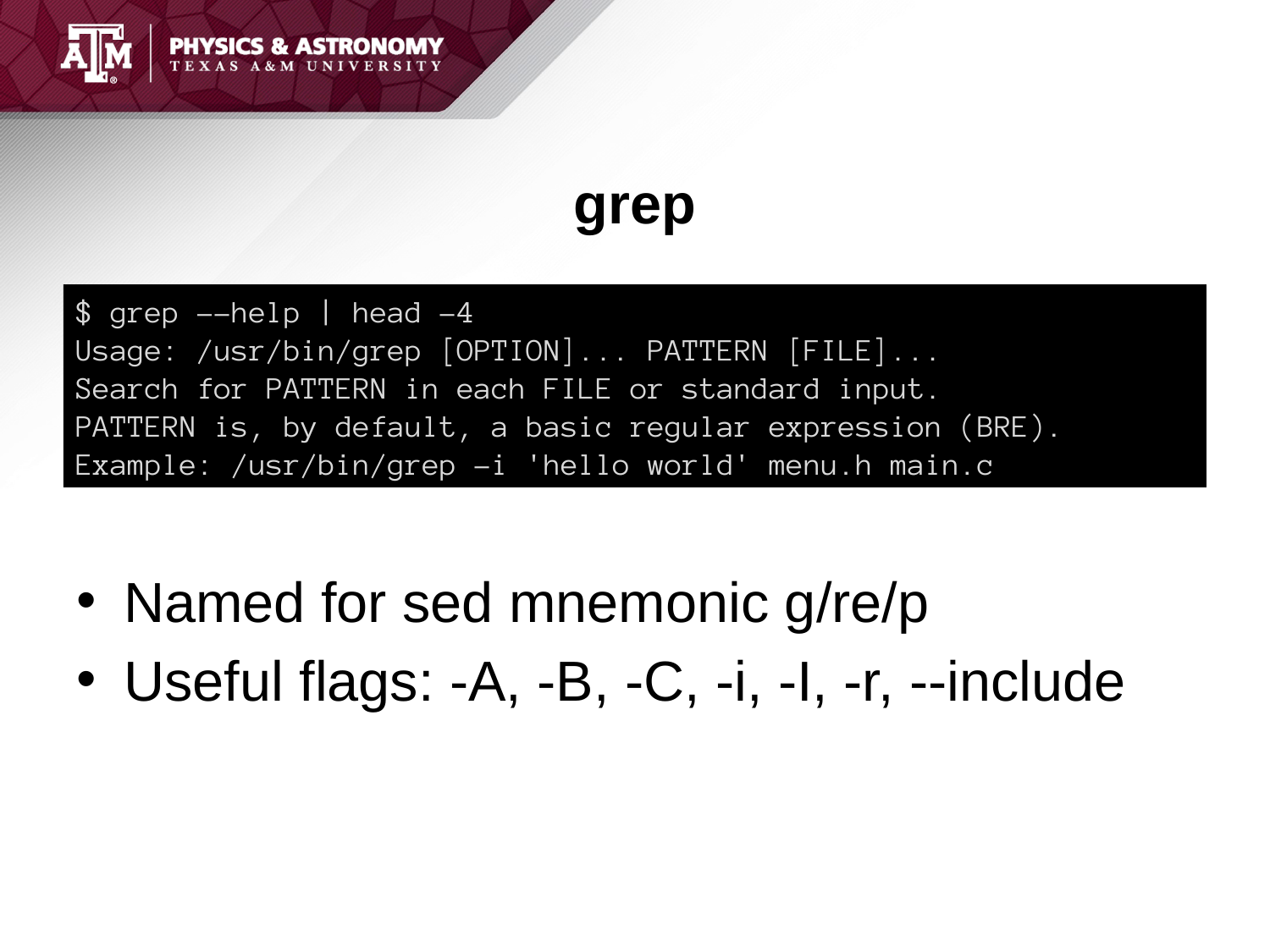

# grep
$ grep --help | head -4
Usage: /usr/bin/grep [OPTION]... PATTERN [FILE]...
Search for PATTERN in each FILE or standard input.
PATTERN is, by default, a basic regular expression (BRE).
Example: /usr/bin/grep -i 'hello world' menu.h main.c
Named for sed mnemonic g/re/p
Useful flags: -A, -B, -C, -i, -I, -r, --include